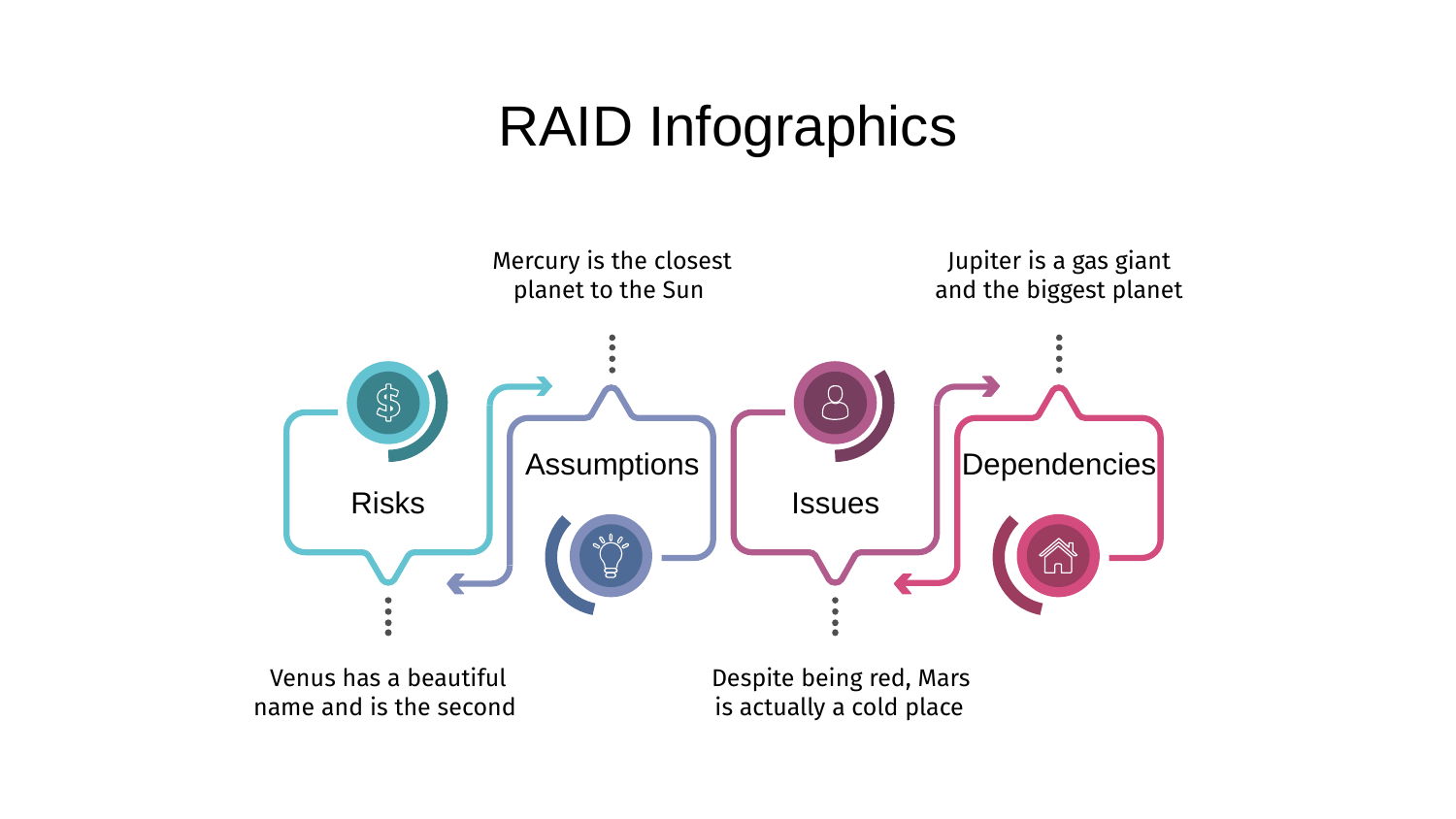

# RAID Infographics
Mercury is the closest planet to the Sun

Assumptions

Jupiter is a gas giant and the biggest planet

Dependencies

Risks

Venus has a beautiful name and is the second

Issues

Despite being red, Mars is actually a cold place